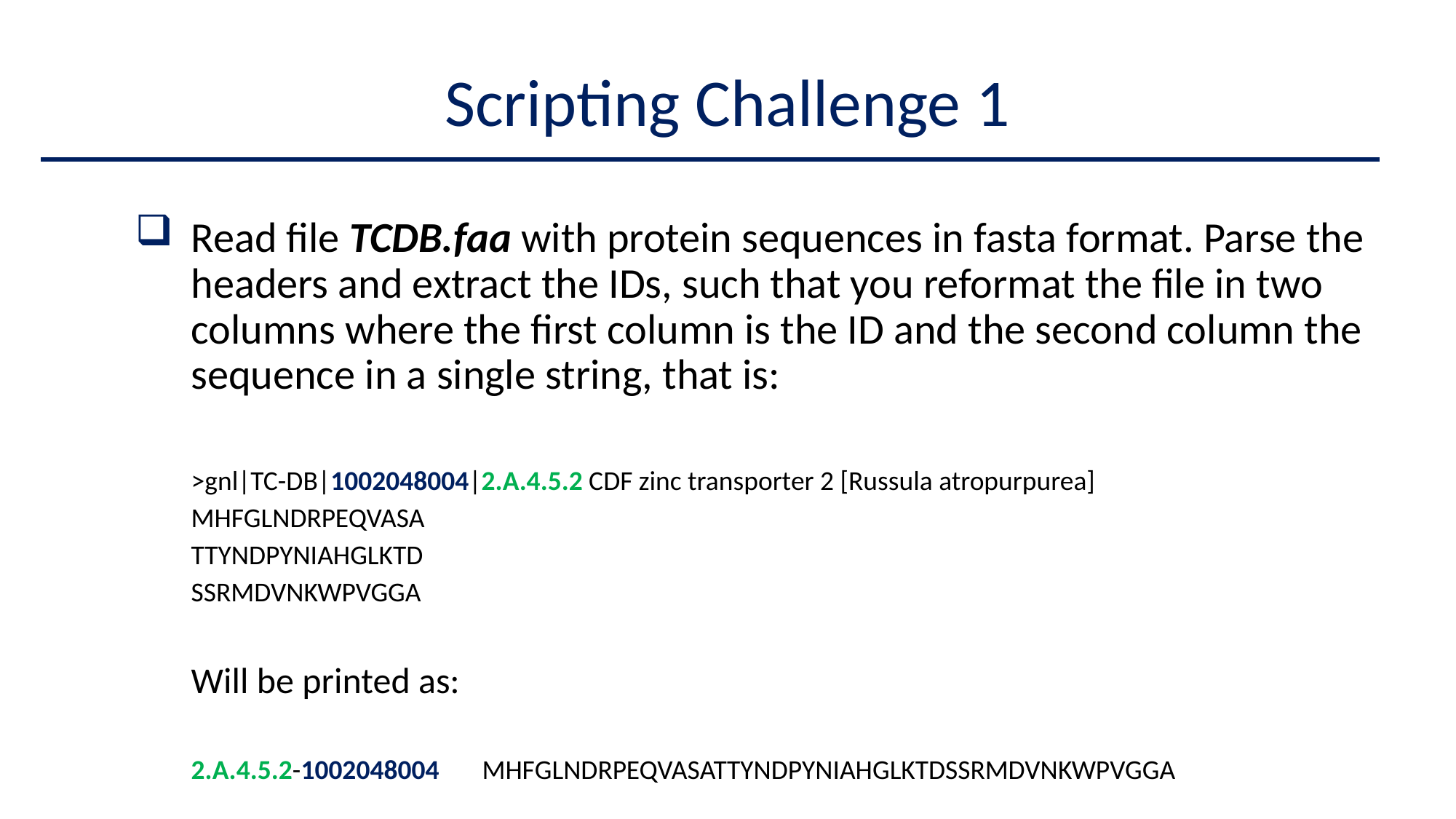

# Scripting Challenge 1
Read file TCDB.faa with protein sequences in fasta format. Parse the headers and extract the IDs, such that you reformat the file in two columns where the first column is the ID and the second column the sequence in a single string, that is:

>gnl|TC-DB|1002048004|2.A.4.5.2 CDF zinc transporter 2 [Russula atropurpurea]
MHFGLNDRPEQVASA
TTYNDPYNIAHGLKTD
SSRMDVNKWPVGGA

Will be printed as:

2.A.4.5.2-1002048004       MHFGLNDRPEQVASATTYNDPYNIAHGLKTDSSRMDVNKWPVGGA